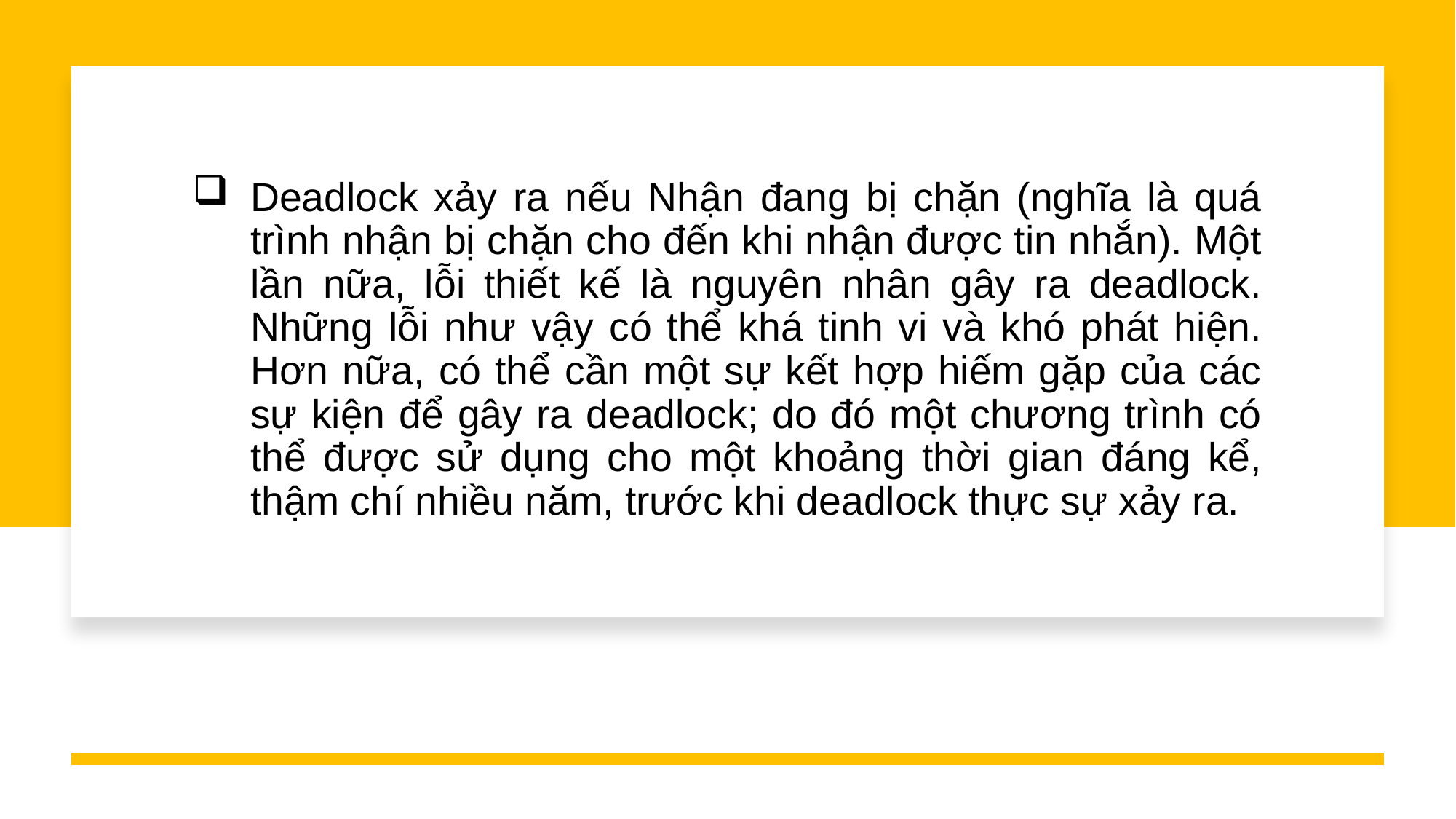

# Deadlock xảy ra nếu Nhận đang bị chặn (nghĩa là quá trình nhận bị chặn cho đến khi nhận được tin nhắn). Một lần nữa, lỗi thiết kế là nguyên nhân gây ra deadlock. Những lỗi như vậy có thể khá tinh vi và khó phát hiện. Hơn nữa, có thể cần một sự kết hợp hiếm gặp của các sự kiện để gây ra deadlock; do đó một chương trình có thể được sử dụng cho một khoảng thời gian đáng kể, thậm chí nhiều năm, trước khi deadlock thực sự xảy ra.